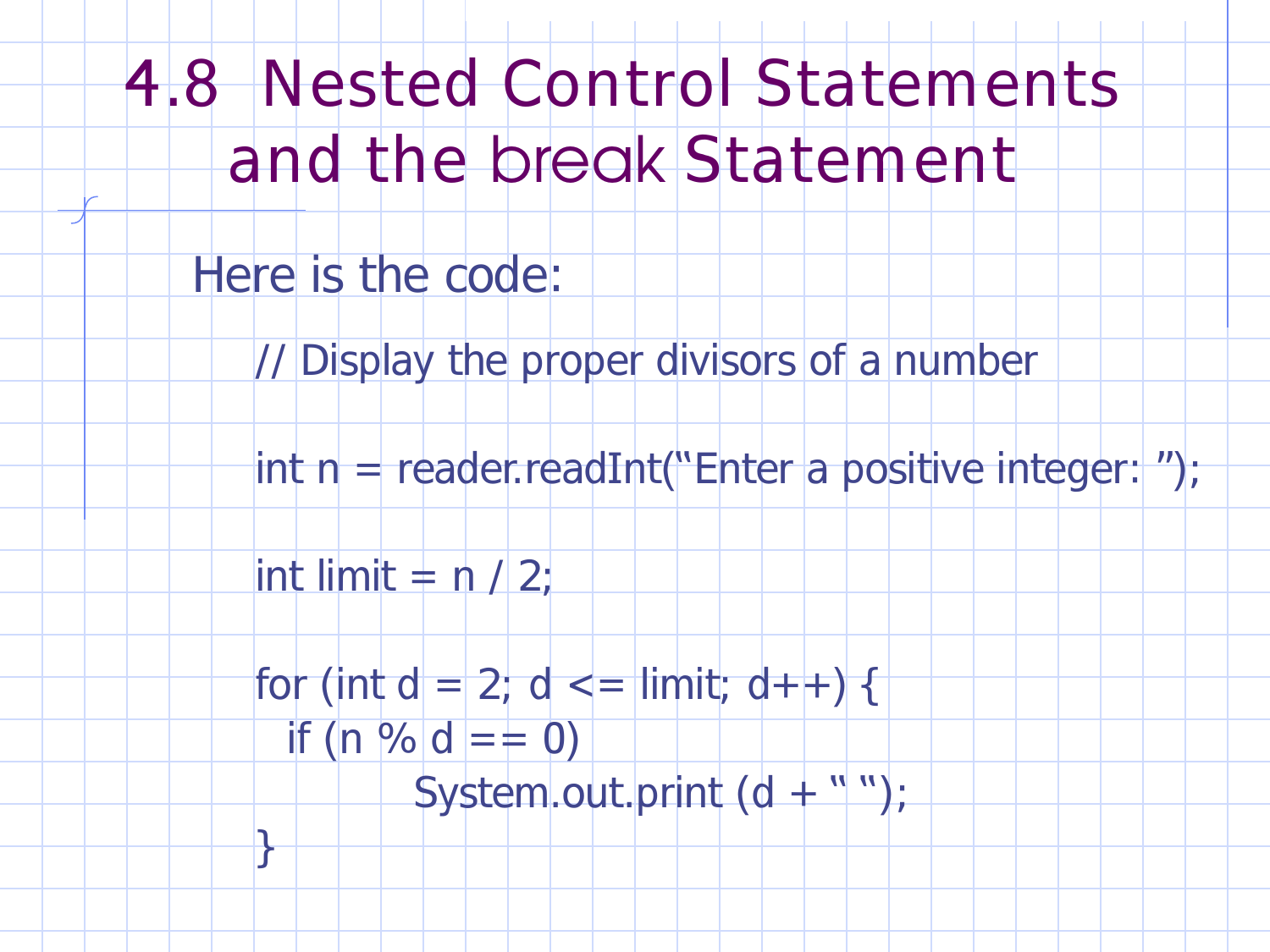

# 4.8  Nested Control Statements and the break Statement
Here is the code:

// Display the proper divisors of a number

int n = reader.readInt(“Enter a positive integer: ”);

int limit = n / 2;

for (int d = 2; d <= limit; d++) {
	if (n % d == 0)
		System.out.print (d + “ “);
}